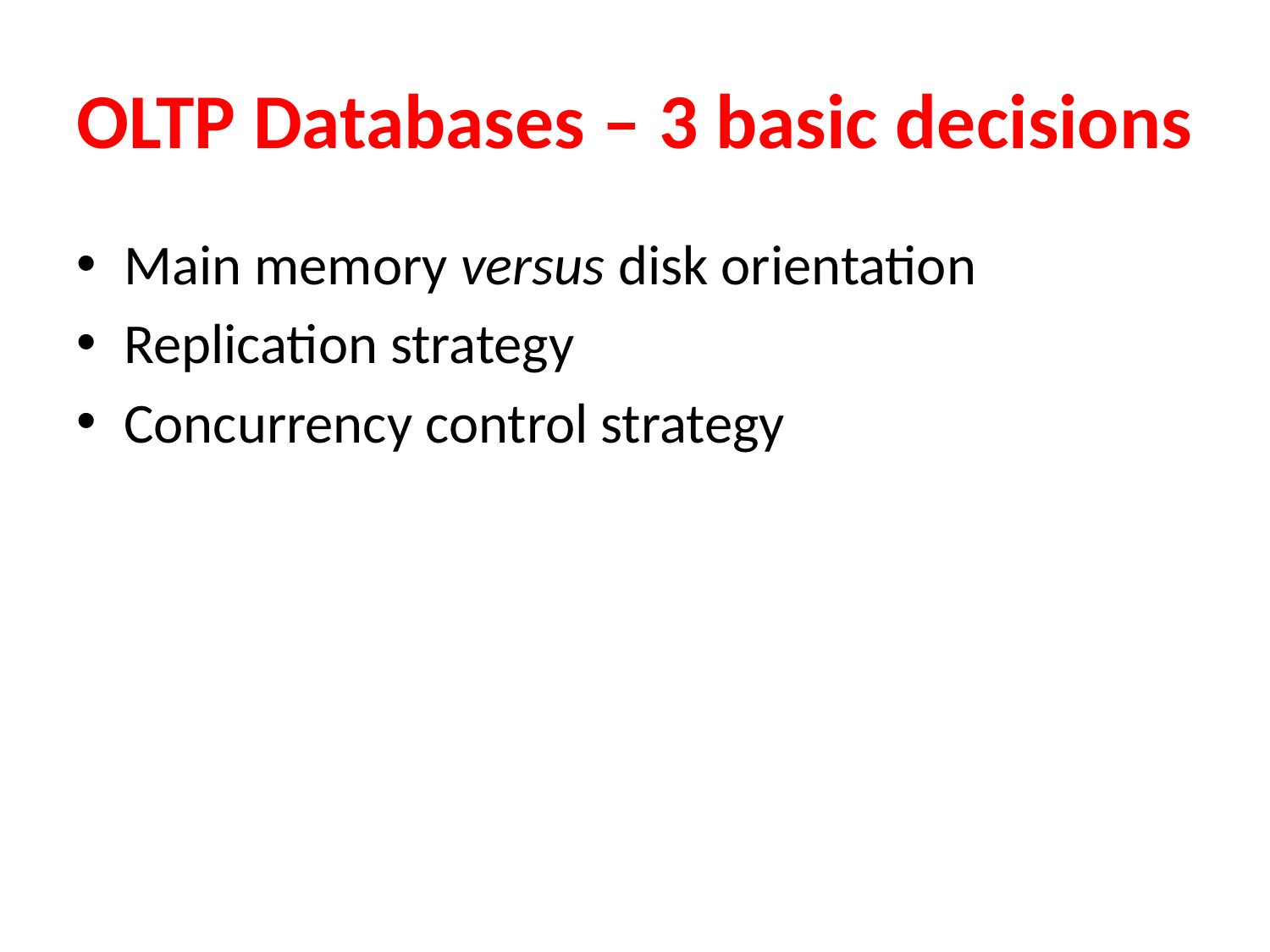

# OLTP Databases – 3 basic decisions
Main memory versus disk orientation
Replication strategy
Concurrency control strategy